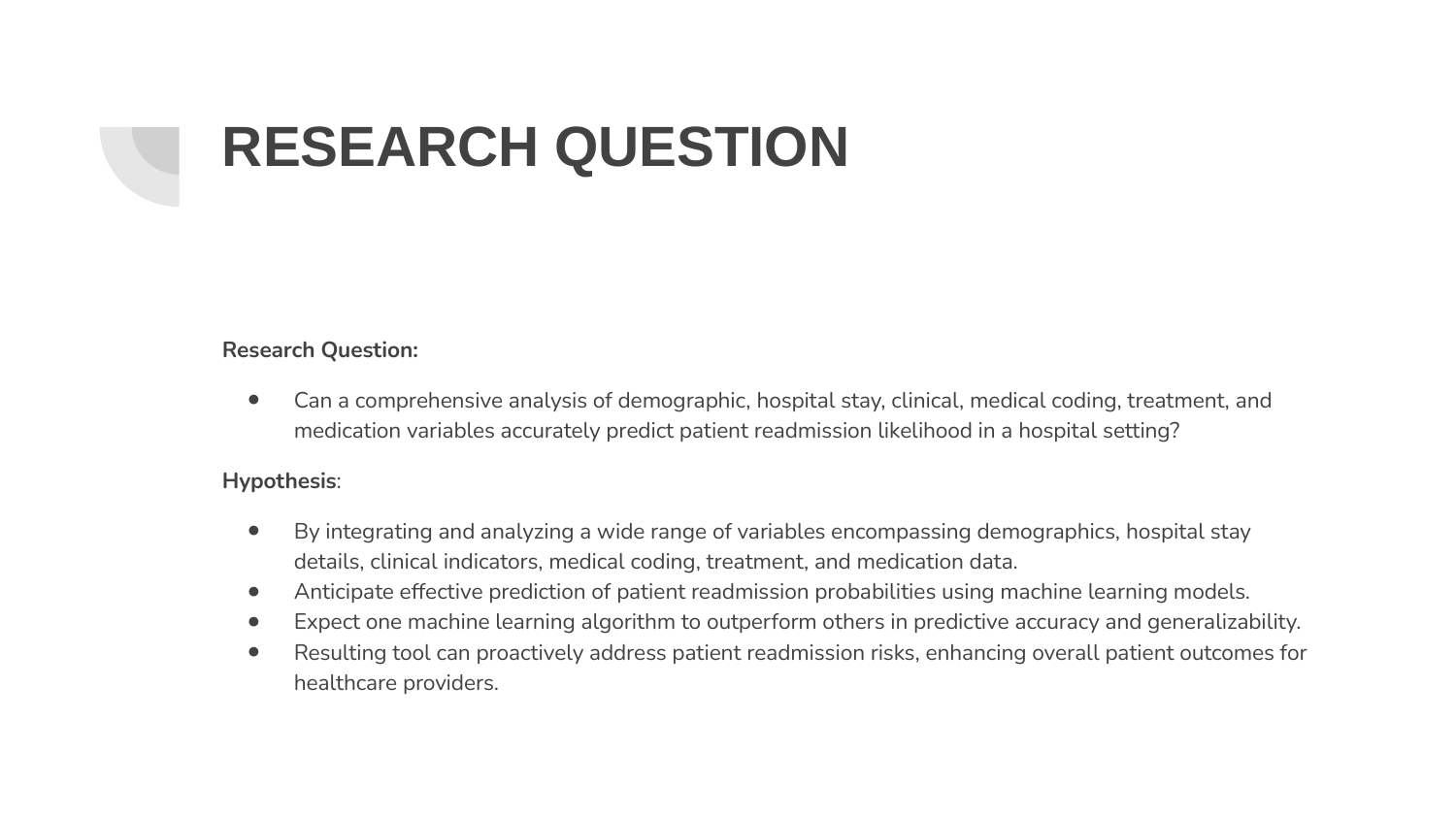

# RESEARCH QUESTION
Research Question:
Can a comprehensive analysis of demographic, hospital stay, clinical, medical coding, treatment, and medication variables accurately predict patient readmission likelihood in a hospital setting?
Hypothesis:
By integrating and analyzing a wide range of variables encompassing demographics, hospital stay details, clinical indicators, medical coding, treatment, and medication data.
Anticipate effective prediction of patient readmission probabilities using machine learning models.
Expect one machine learning algorithm to outperform others in predictive accuracy and generalizability.
Resulting tool can proactively address patient readmission risks, enhancing overall patient outcomes for healthcare providers.